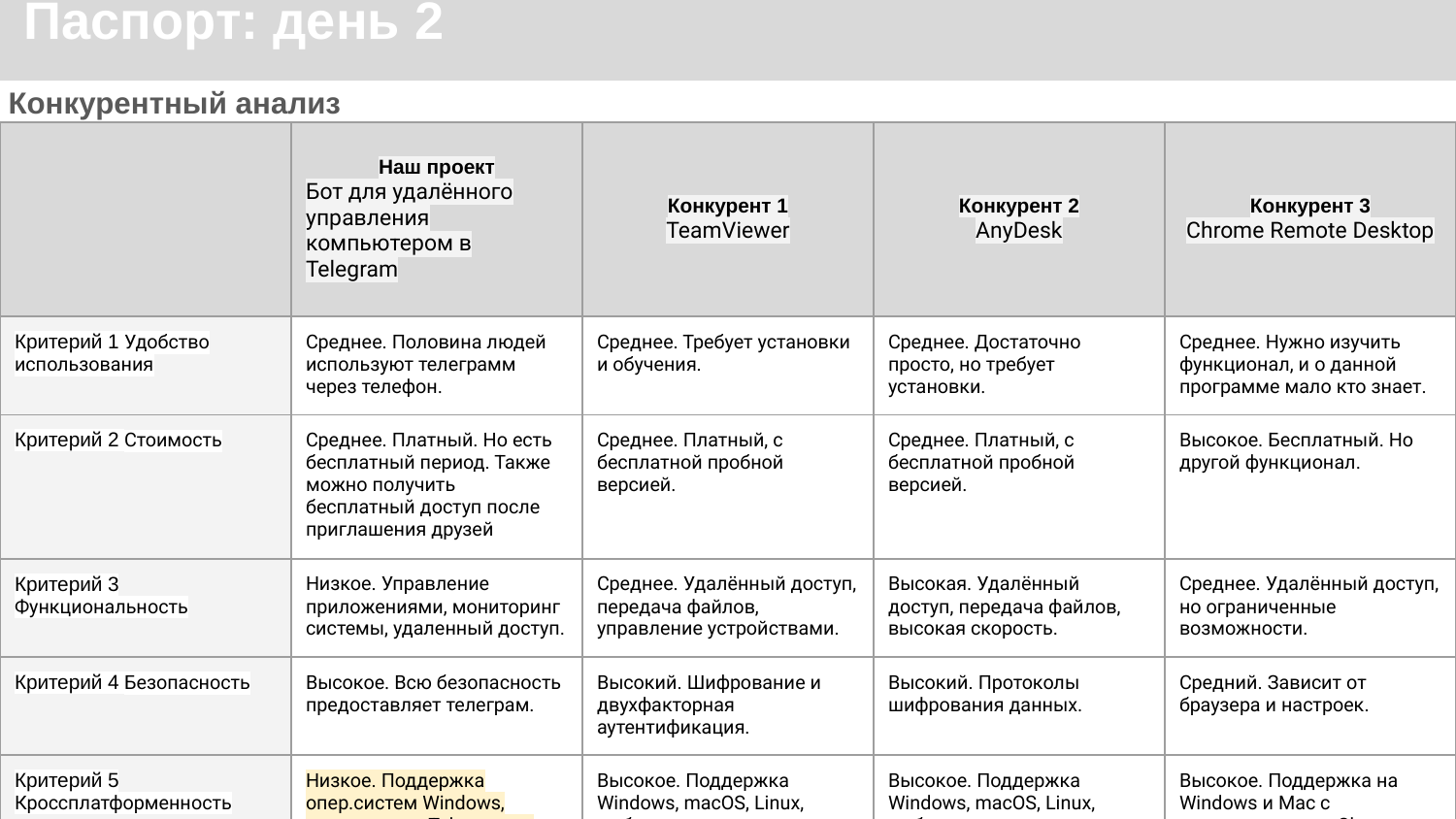

Паспорт: день 2
Конкурентный анализ
|  | Наш проект Бот для удалённого управления компьютером в Telegram | Конкурент 1 TeamViewer | Конкурент 2 AnyDesk | Конкурент 3 Chrome Remote Desktop |
| --- | --- | --- | --- | --- |
| Критерий 1 Удобство использования | Среднее. Половина людей используют телеграмм через телефон. | Среднее. Требует установки и обучения. | Среднее. Достаточно просто, но требует установки. | Среднее. Нужно изучить функционал, и о данной программе мало кто знает. |
| Критерий 2 Стоимость | Среднее. Платный. Но есть бесплатный период. Также можно получить бесплатный доступ после приглашения друзей | Среднее. Платный, с бесплатной пробной версией. | Среднее. Платный, с бесплатной пробной версией. | Высокое. Бесплатный. Но другой функционал. |
| Критерий 3 Функциональность | Низкое. Управление приложениями, мониторинг системы, удаленный доступ. | Среднее. Удалённый доступ, передача файлов, управление устройствами. | Высокая. Удалённый доступ, передача файлов, высокая скорость. | Среднее. Удалённый доступ, но ограниченные возможности. |
| Критерий 4 Безопасность | Высокое. Всю безопасность предоставляет телеграм. | Высокий. Шифрование и двухфакторная аутентификация. | Высокий. Протоколы шифрования данных. | Средний. Зависит от браузера и настроек. |
| Критерий 5 Кроссплатформенность | Низкое. Поддержка опер.систем Windows, доступ через Telegram на мобильных устройствах. | Высокое. Поддержка Windows, macOS, Linux, мобильные приложения. | Высокое. Поддержка Windows, macOS, Linux, мобильные приложения. | Высокое. Поддержка на Windows и Mac с использованием Chrome. |
Уникальность проекта: Интеграция с Telegram: Использование популярного мессенджера для доступа, что упрощает взаимодействие и делает управление более доступным на операционных системах.